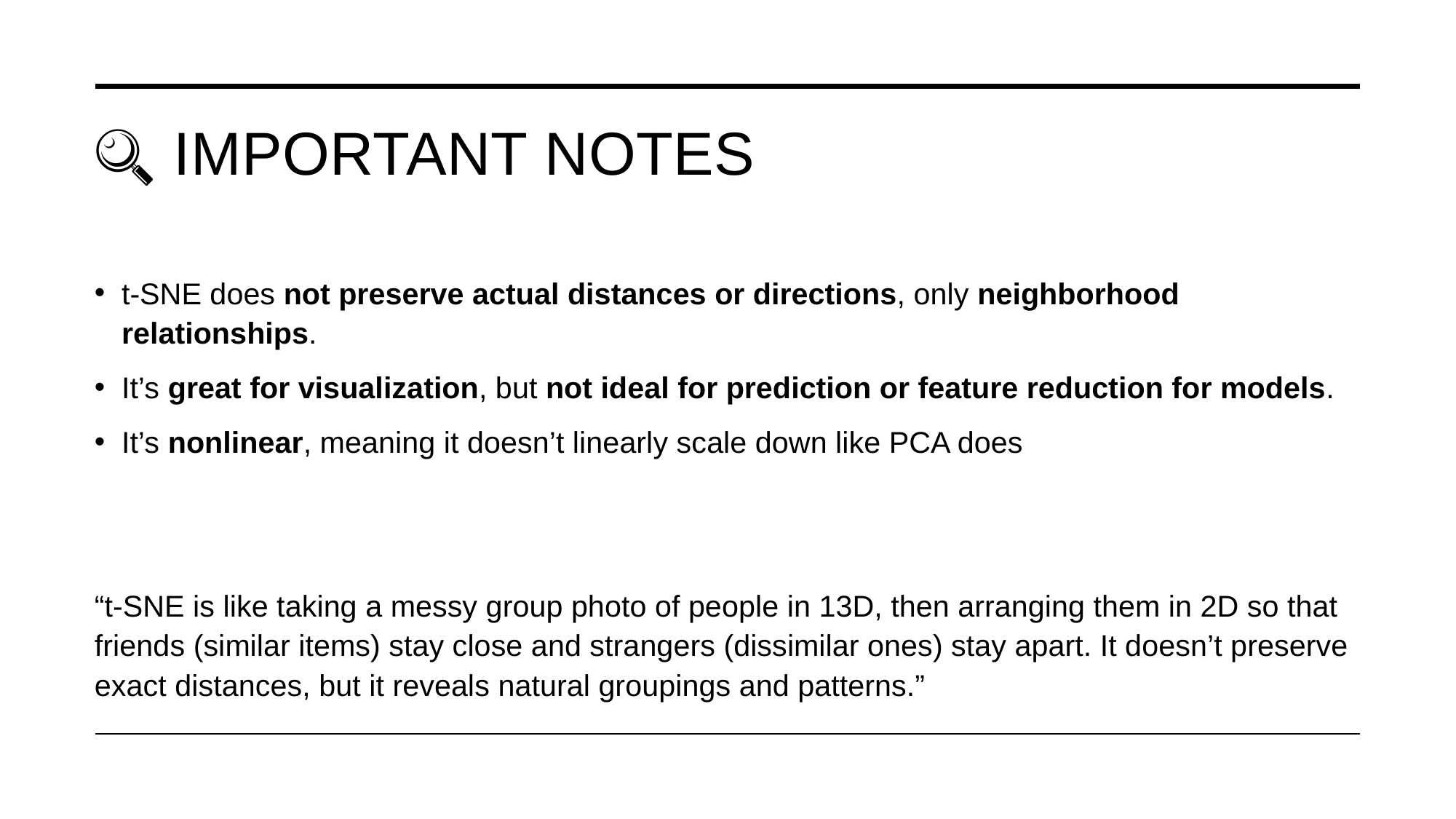

# 🔍 Important Notes
t-SNE does not preserve actual distances or directions, only neighborhood relationships.
It’s great for visualization, but not ideal for prediction or feature reduction for models.
It’s nonlinear, meaning it doesn’t linearly scale down like PCA does

“t-SNE is like taking a messy group photo of people in 13D, then arranging them in 2D so that friends (similar items) stay close and strangers (dissimilar ones) stay apart. It doesn’t preserve exact distances, but it reveals natural groupings and patterns.”